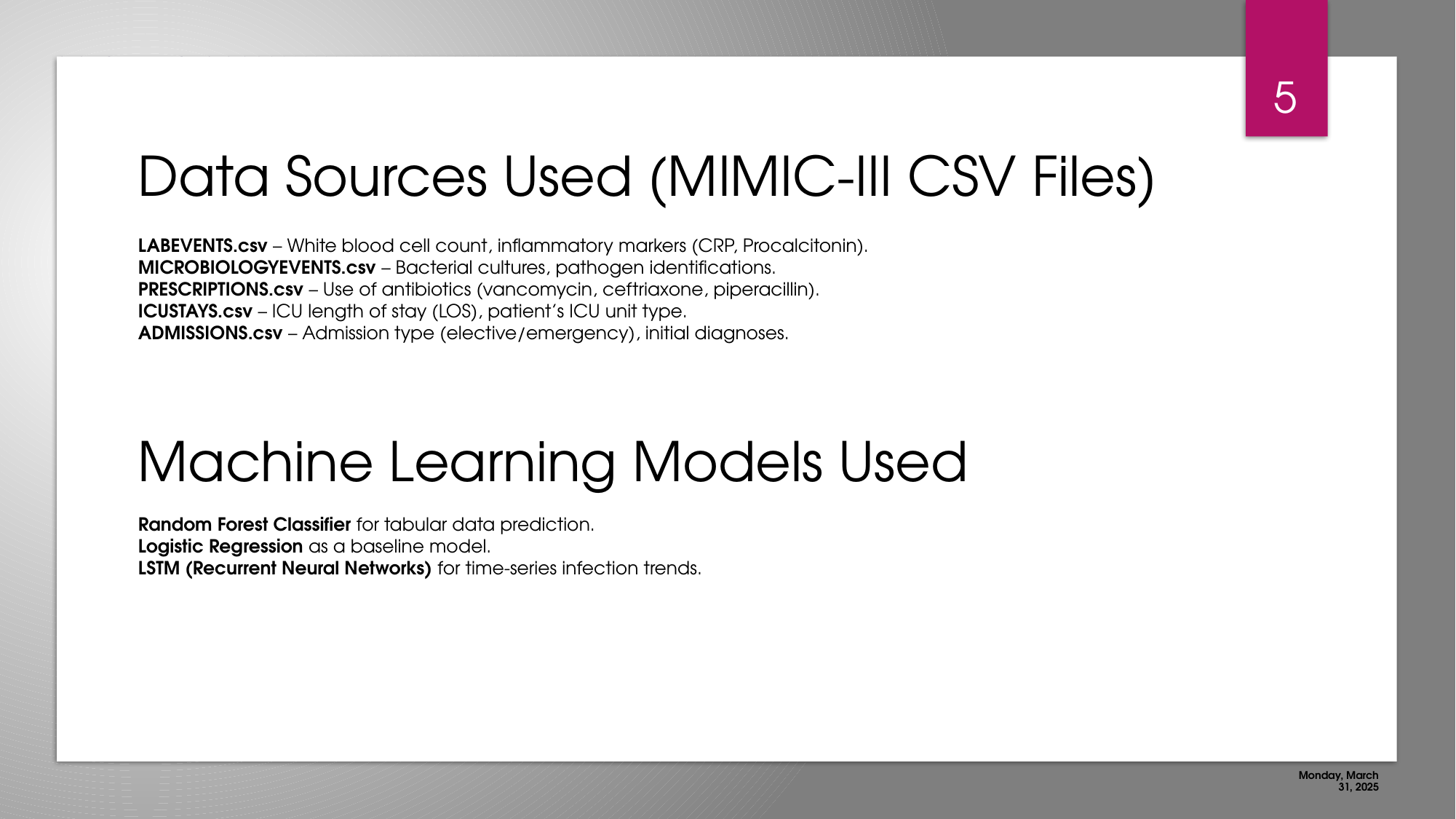

5

Data Sources Used (MIMIC-III CSV Files)
LABEVENTS.csv – White blood cell count, inflammatory markers (CRP, Procalcitonin).
MICROBIOLOGYEVENTS.csv – Bacterial cultures, pathogen identifications.
PRESCRIPTIONS.csv – Use of antibiotics (vancomycin, ceftriaxone, piperacillin).
ICUSTAYS.csv – ICU length of stay (LOS), patient’s ICU unit type.
ADMISSIONS.csv – Admission type (elective/emergency), initial diagnoses.
Machine Learning Models Used
Random Forest Classifier for tabular data prediction.
Logistic Regression as a baseline model.
LSTM (Recurrent Neural Networks) for time-series infection trends.

Monday, March 31, 2025